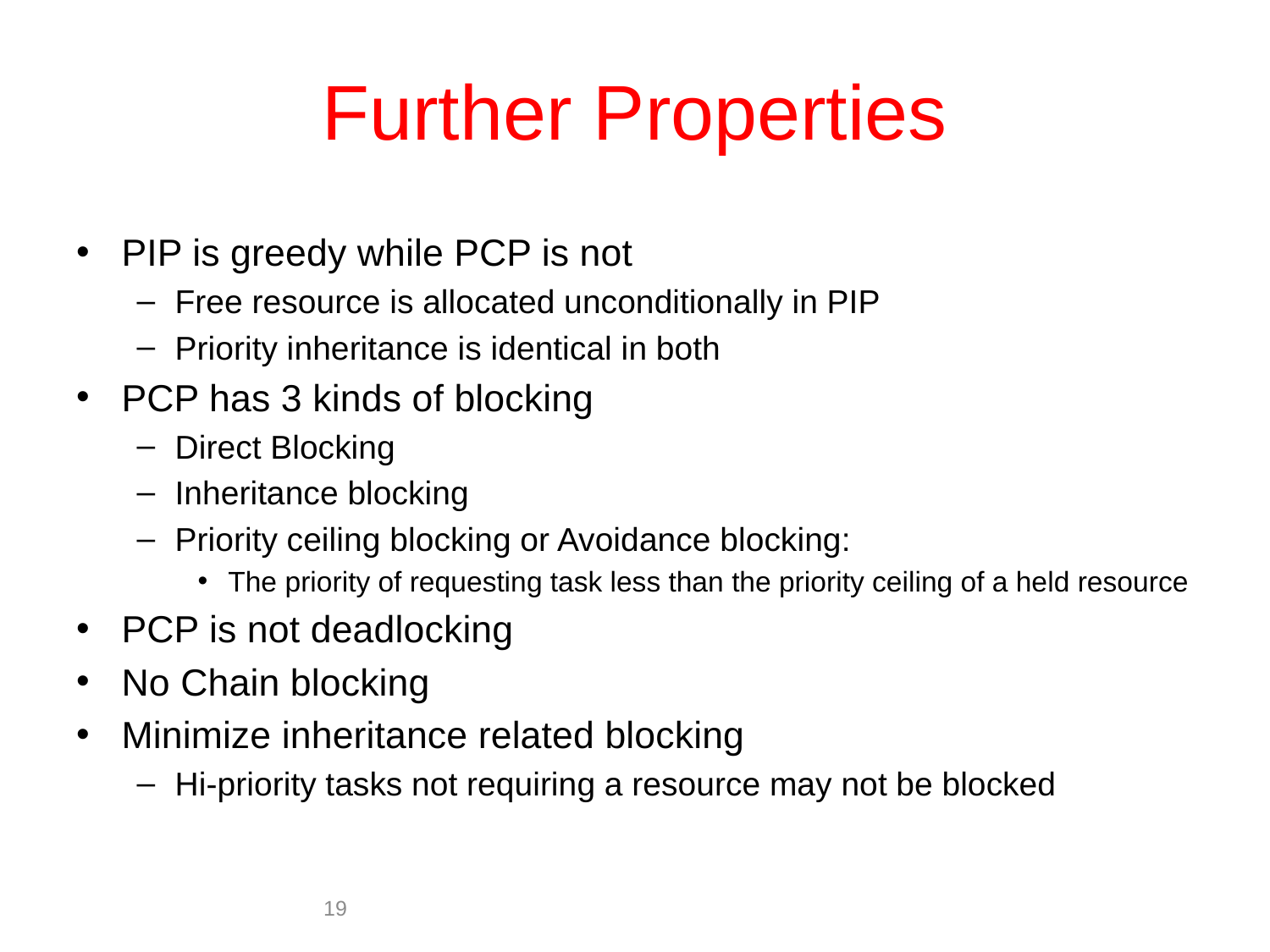

# Further Properties
PIP is greedy while PCP is not
Free resource is allocated unconditionally in PIP
Priority inheritance is identical in both
PCP has 3 kinds of blocking
Direct Blocking
Inheritance blocking
Priority ceiling blocking or Avoidance blocking:
The priority of requesting task less than the priority ceiling of a held resource
PCP is not deadlocking
No Chain blocking
Minimize inheritance related blocking
Hi-priority tasks not requiring a resource may not be blocked
19